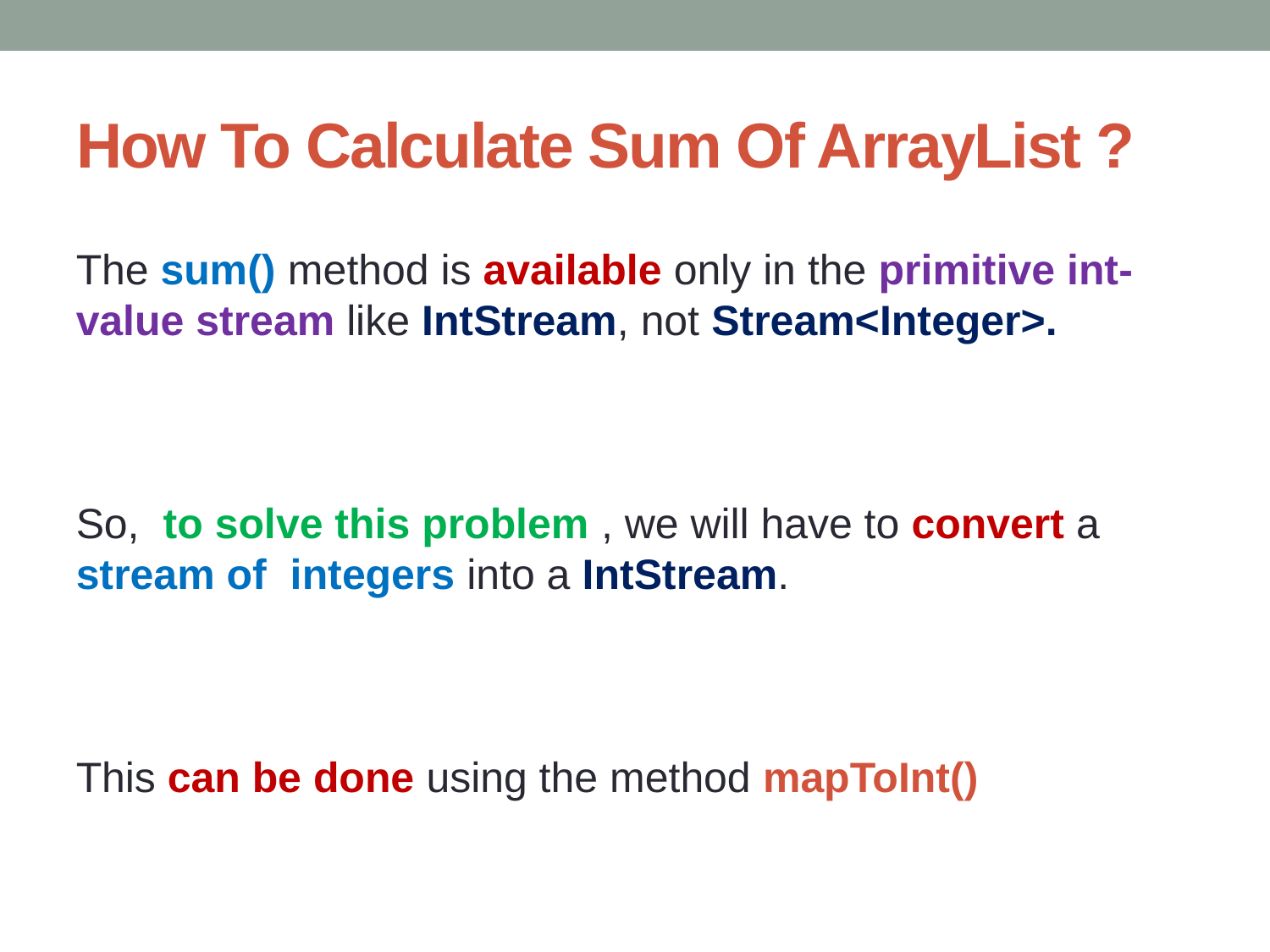

# How To Calculate Sum Of ArrayList ?
The sum() method is available only in the primitive int-value stream like IntStream, not Stream<Integer>.

So,  to solve this problem , we will have to convert a stream of  integers into a IntStream.

This can be done using the method mapToInt()